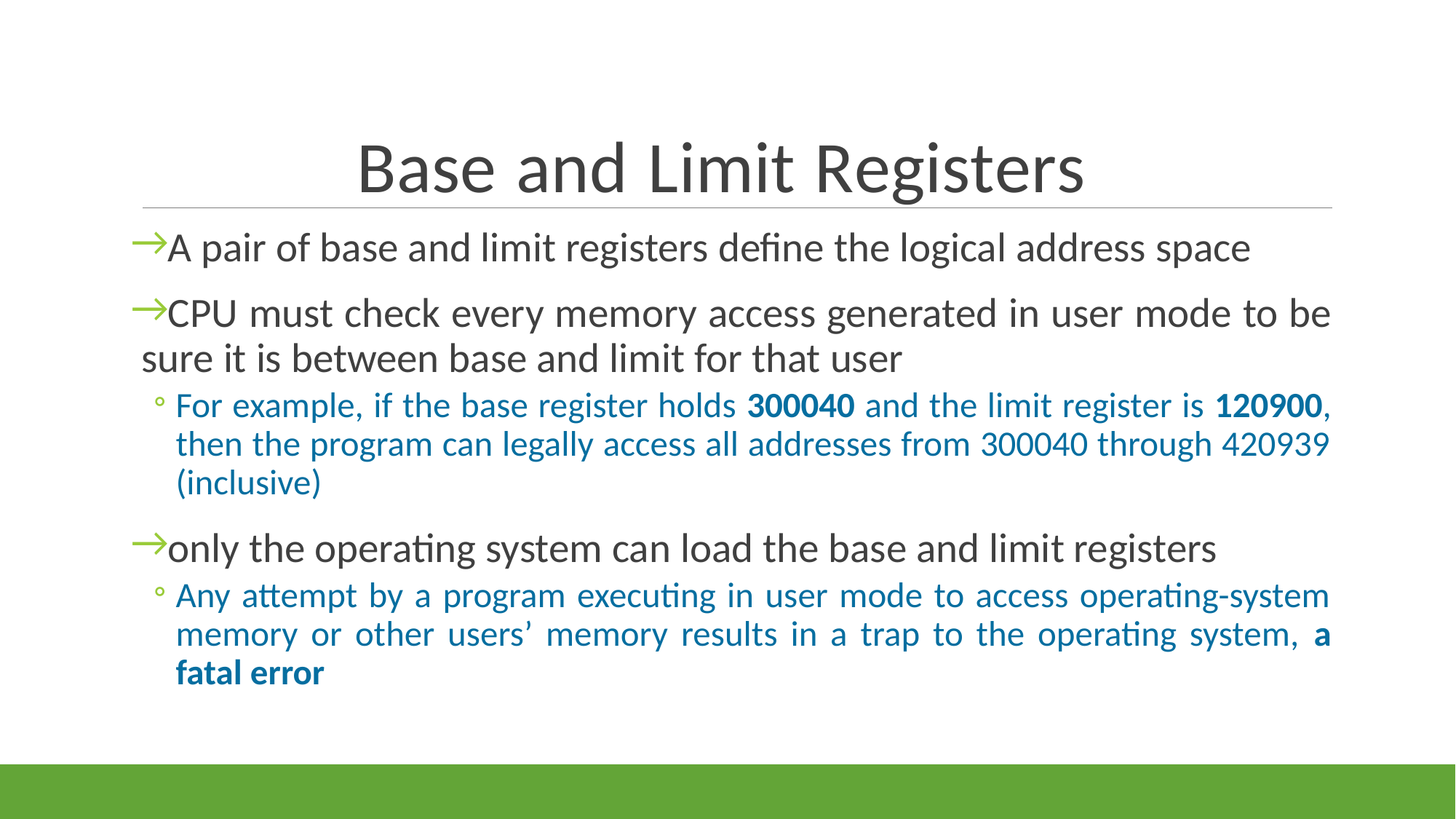

# Base and Limit Registers
A pair of base and limit registers define the logical address space
CPU must check every memory access generated in user mode to be sure it is between base and limit for that user
For example, if the base register holds 300040 and the limit register is 120900, then the program can legally access all addresses from 300040 through 420939 (inclusive)
only the operating system can load the base and limit registers
Any attempt by a program executing in user mode to access operating-system memory or other users’ memory results in a trap to the operating system, a fatal error